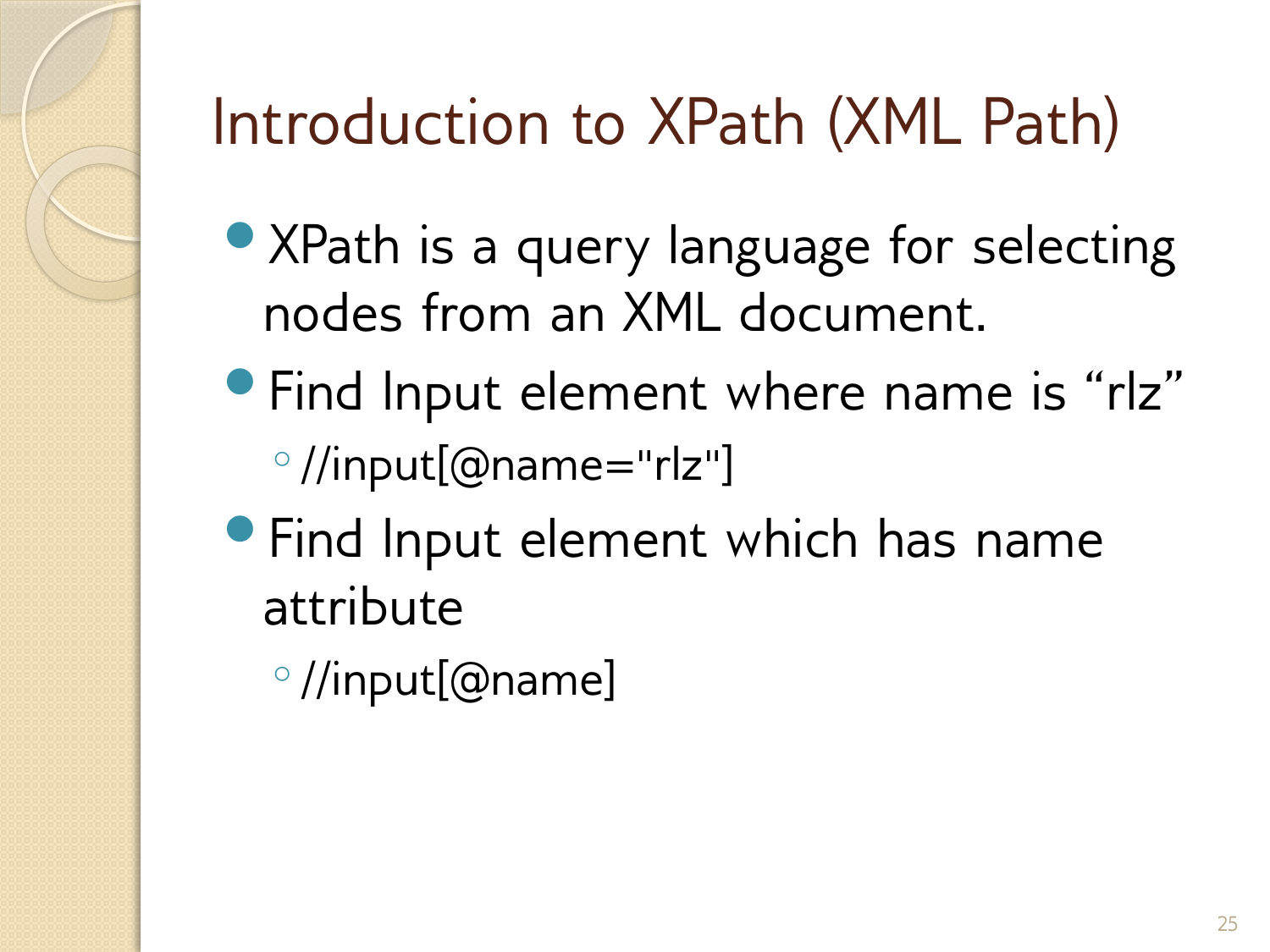

# Introduction to XPath (XML Path)
XPath is a query language for selecting nodes from an XML document.
Find Input element where name is “rlz”
//input[@name="rlz"]
Find Input element which has name attribute
//input[@name]

25